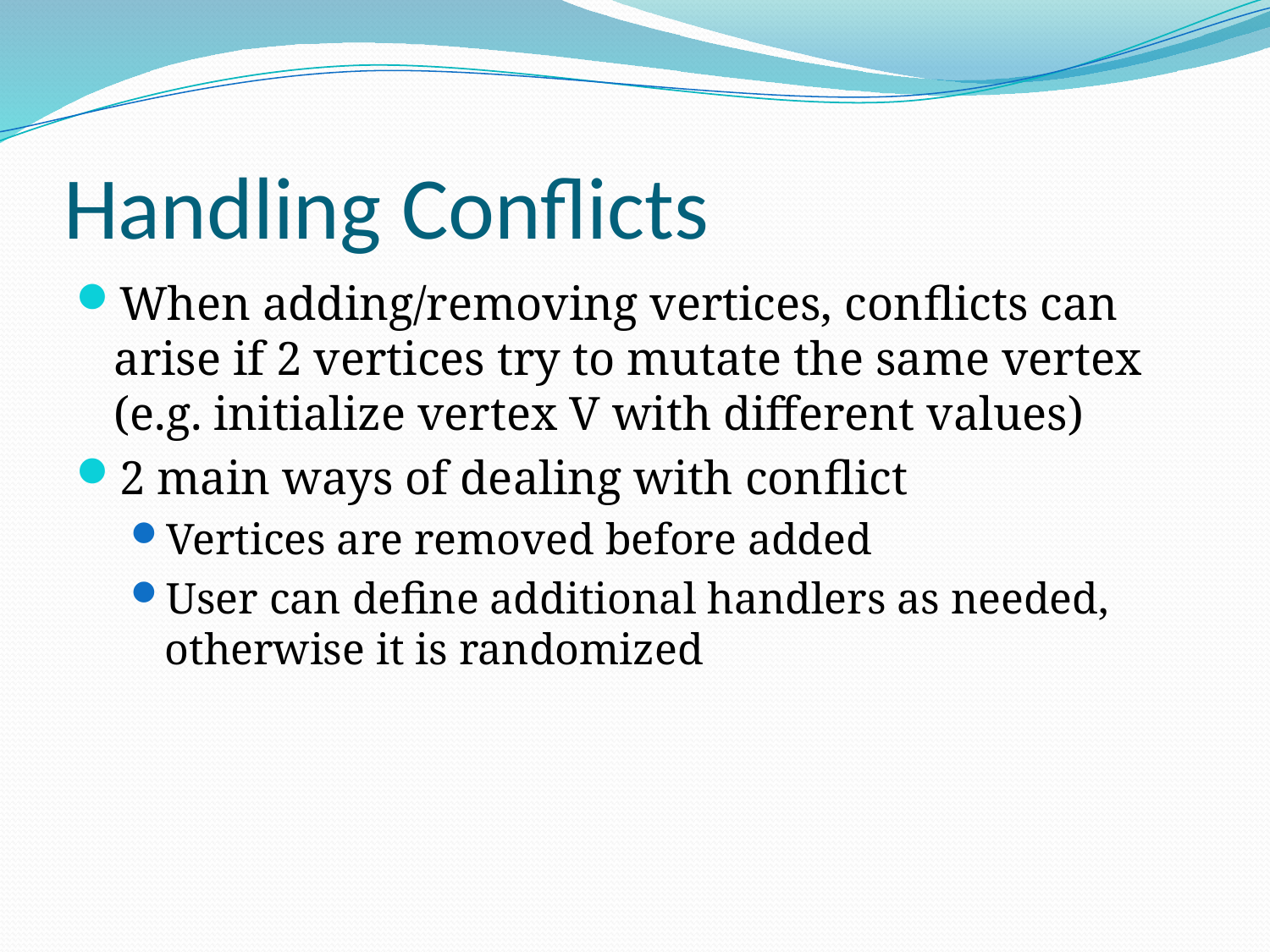

# Handling Conflicts
When adding/removing vertices, conflicts can arise if 2 vertices try to mutate the same vertex (e.g. initialize vertex V with different values)
2 main ways of dealing with conflict
Vertices are removed before added
User can define additional handlers as needed, otherwise it is randomized